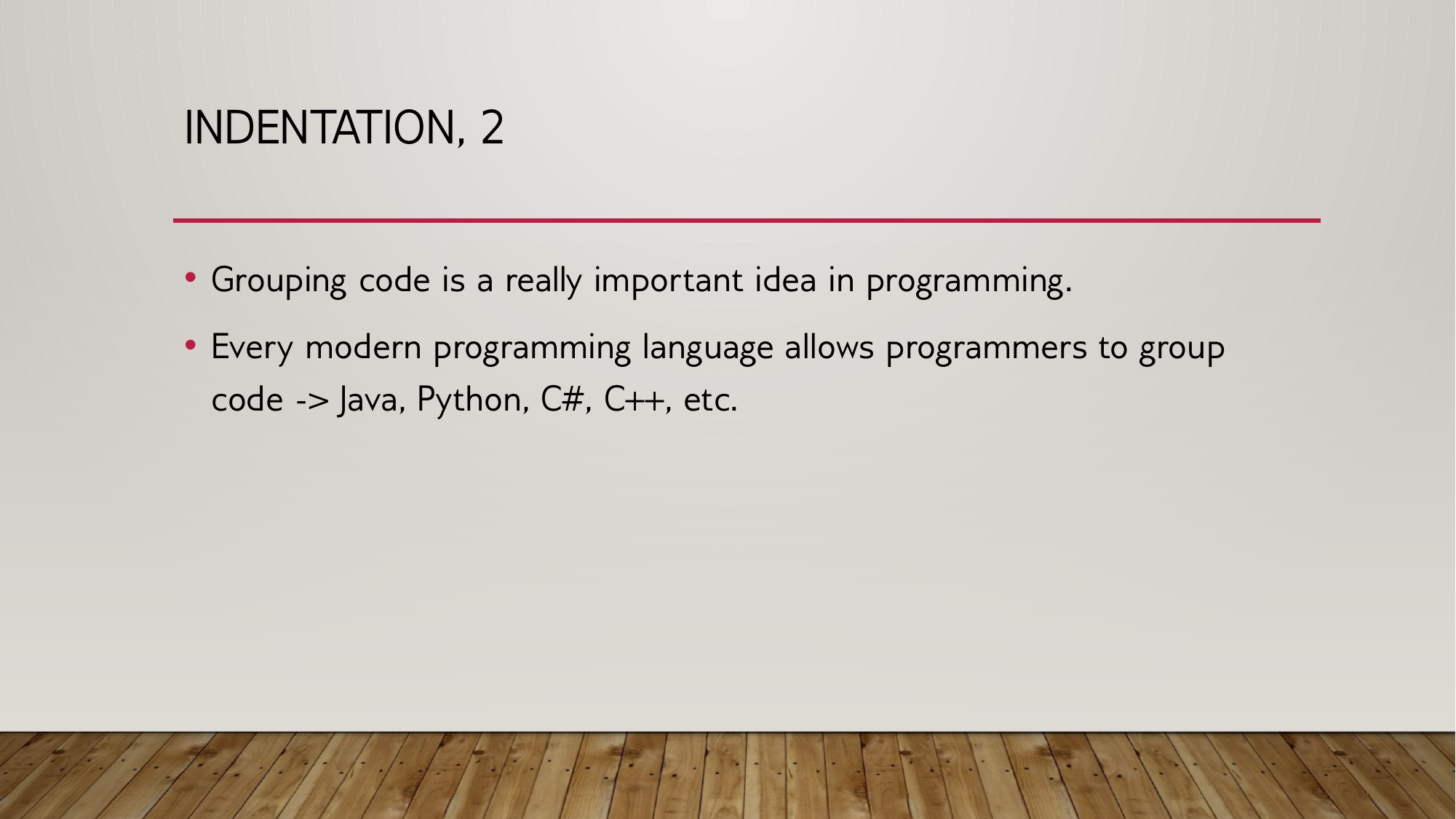

# Indentation, 2
Grouping code is a really important idea in programming.
Every modern programming language allows programmers to group code -> Java, Python, C#, C++, etc.